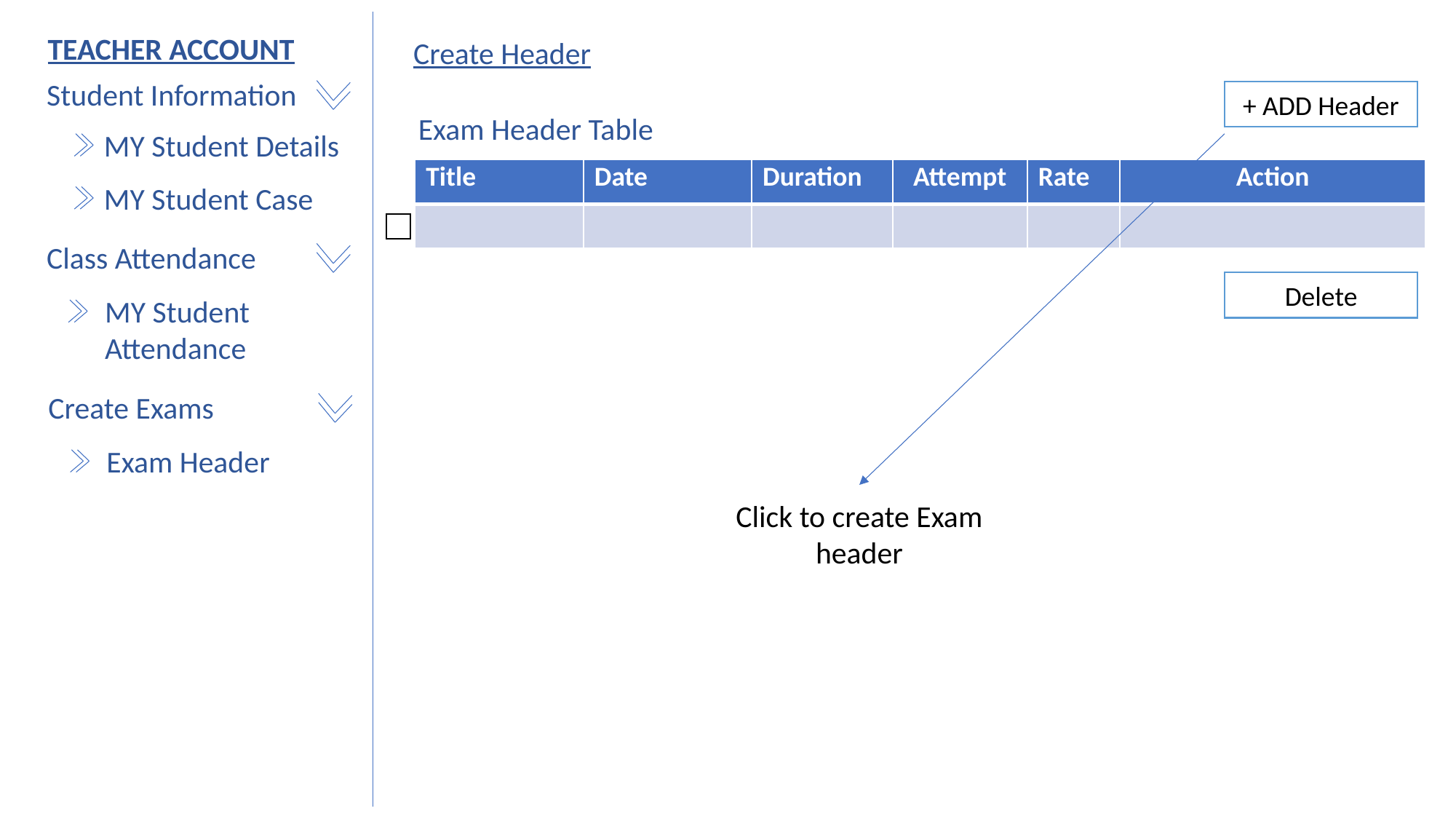

TEACHER ACCOUNT
Create Header
Student Information
+ ADD Header
Exam Header Table
MY Student Details
| Title | Date | Duration | Attempt | Rate | Action |
| --- | --- | --- | --- | --- | --- |
|  |  |  |  |  |  |
MY Student Case

Class Attendance
Delete
MY Student Attendance
Create Exams
Exam Header
Click to create Exam header